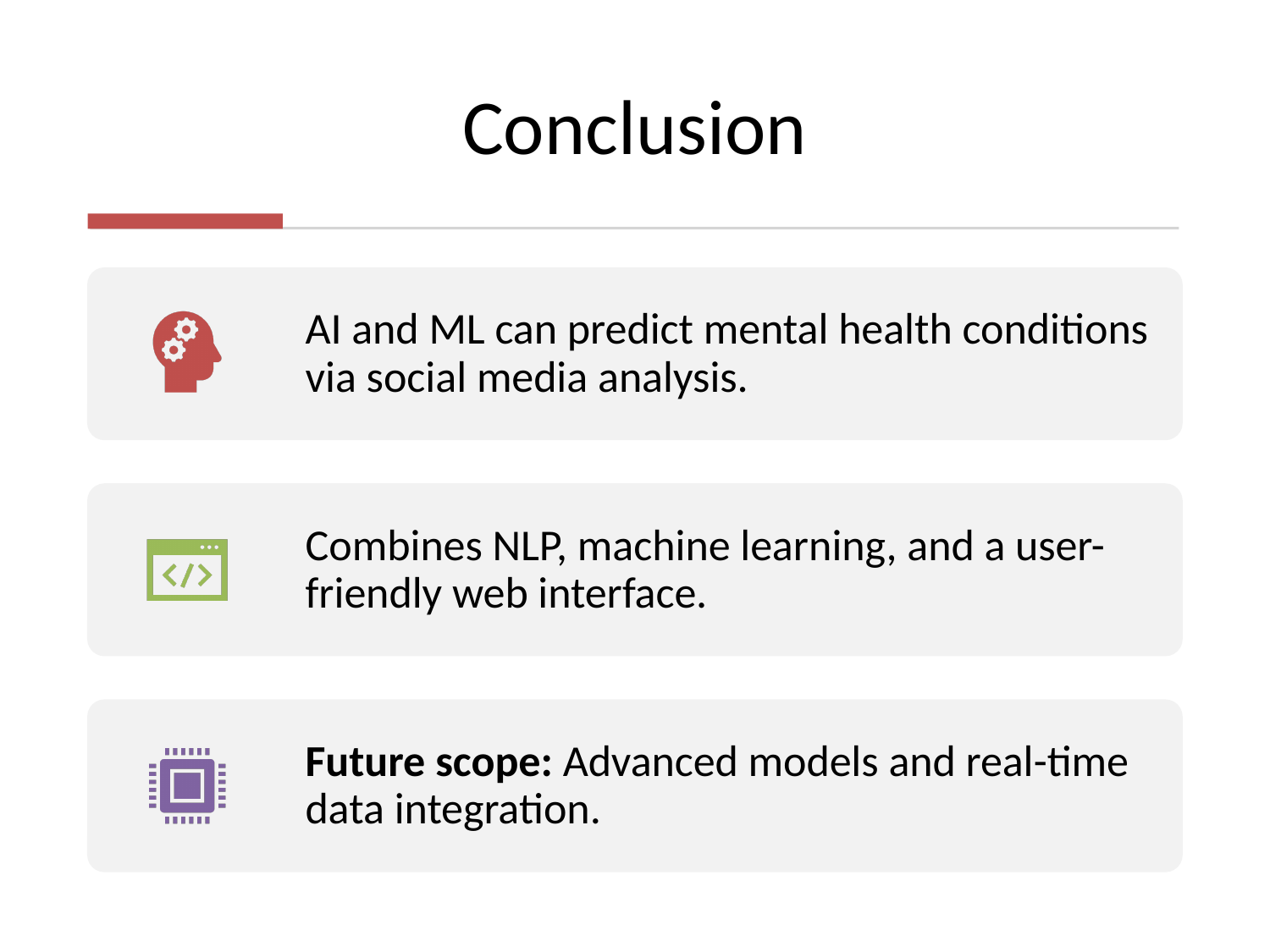

# Conclusion

AI and ML can predict mental health conditions via social media analysis.
Combines NLP, machine learning, and a user-friendly web interface.
Future scope: Advanced models and real-time data integration.